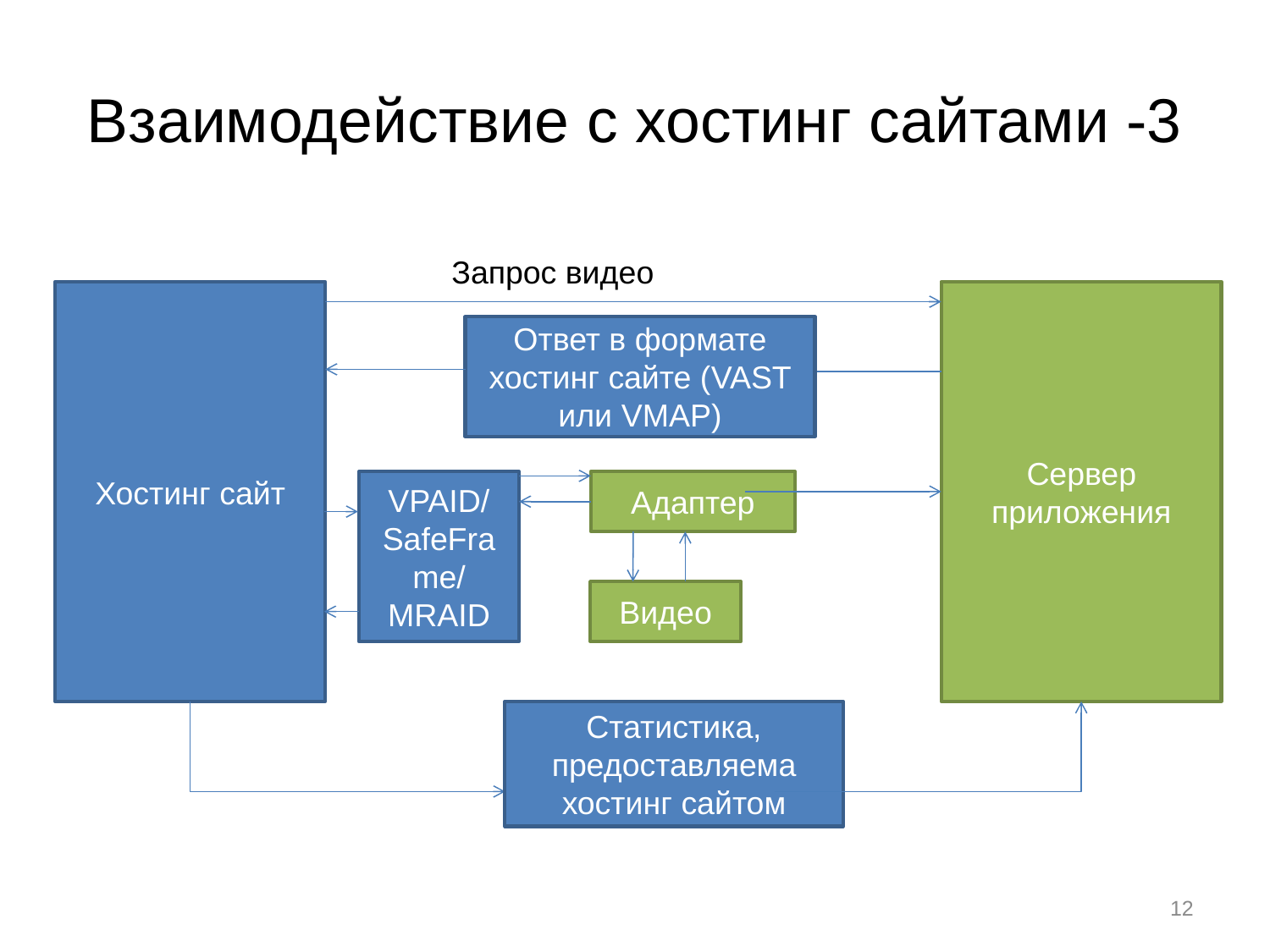

# Взаимодействие с хостинг сайтами -3
Запрос видео
Хостинг сайт
Сервер приложения
Ответ в формате хостинг сайте (VAST или VMAP)
VPAID/SafeFrame/MRAID
Адаптер
Видео
Статистика, предоставляема хостинг сайтом
12